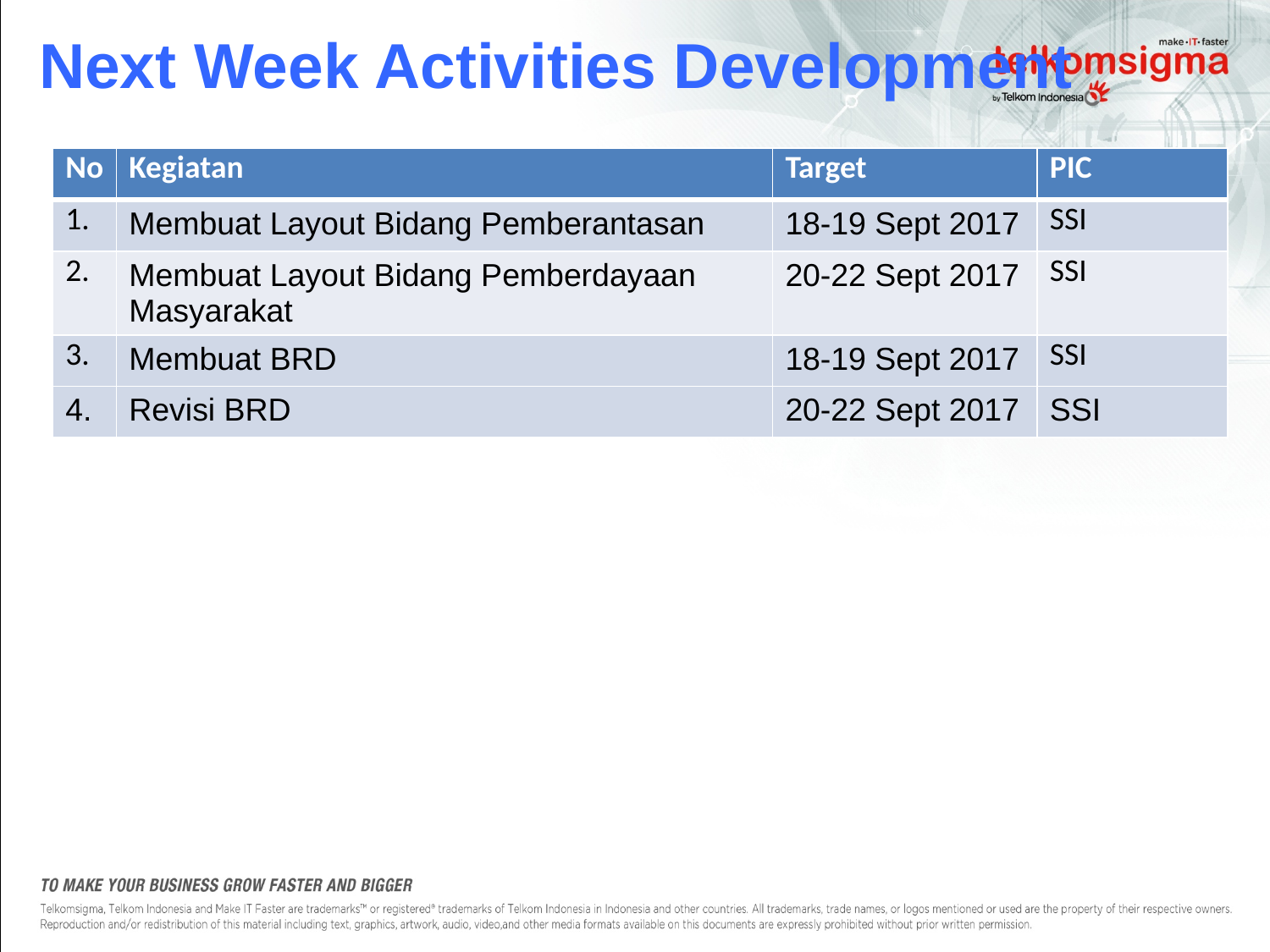

Next Week Activities Development
| No | Kegiatan | Target | PIC |
| --- | --- | --- | --- |
| 1. | Membuat Layout Bidang Pemberantasan | 18-19 Sept 2017 | SSI |
| 2. | Membuat Layout Bidang Pemberdayaan Masyarakat | 20-22 Sept 2017 | SSI |
| 3. | Membuat BRD | 18-19 Sept 2017 | SSI |
| 4. | Revisi BRD | 20-22 Sept 2017 | SSI |